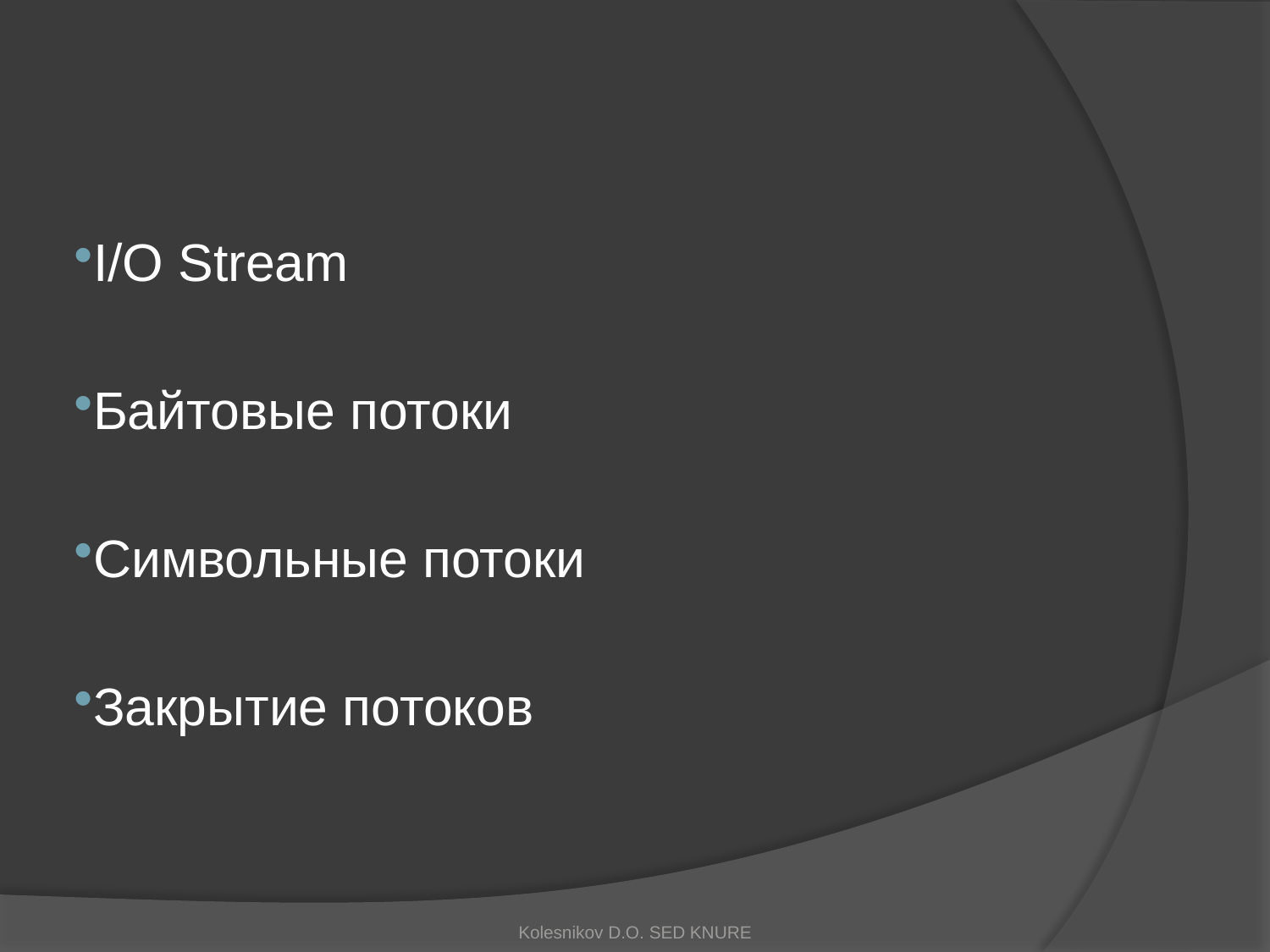

#
I/O Stream

Байтовые потоки

Символьные потоки

Закрытие потоков

Kolesnikov D.O. SED KNURE